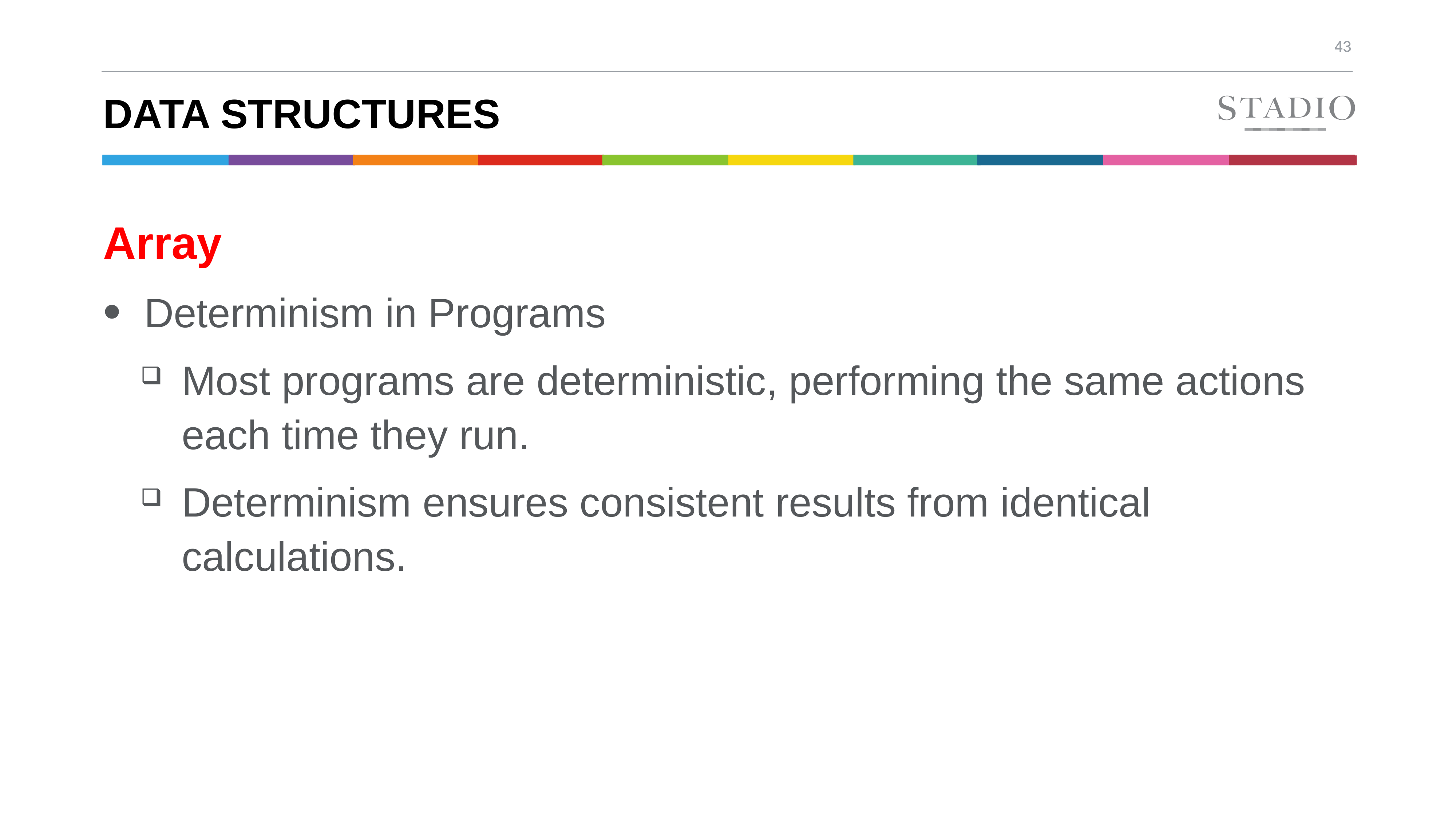

# Data structures

Array
Determinism in Programs
Most programs are deterministic, performing the same actions each time they run.
Determinism ensures consistent results from identical calculations.